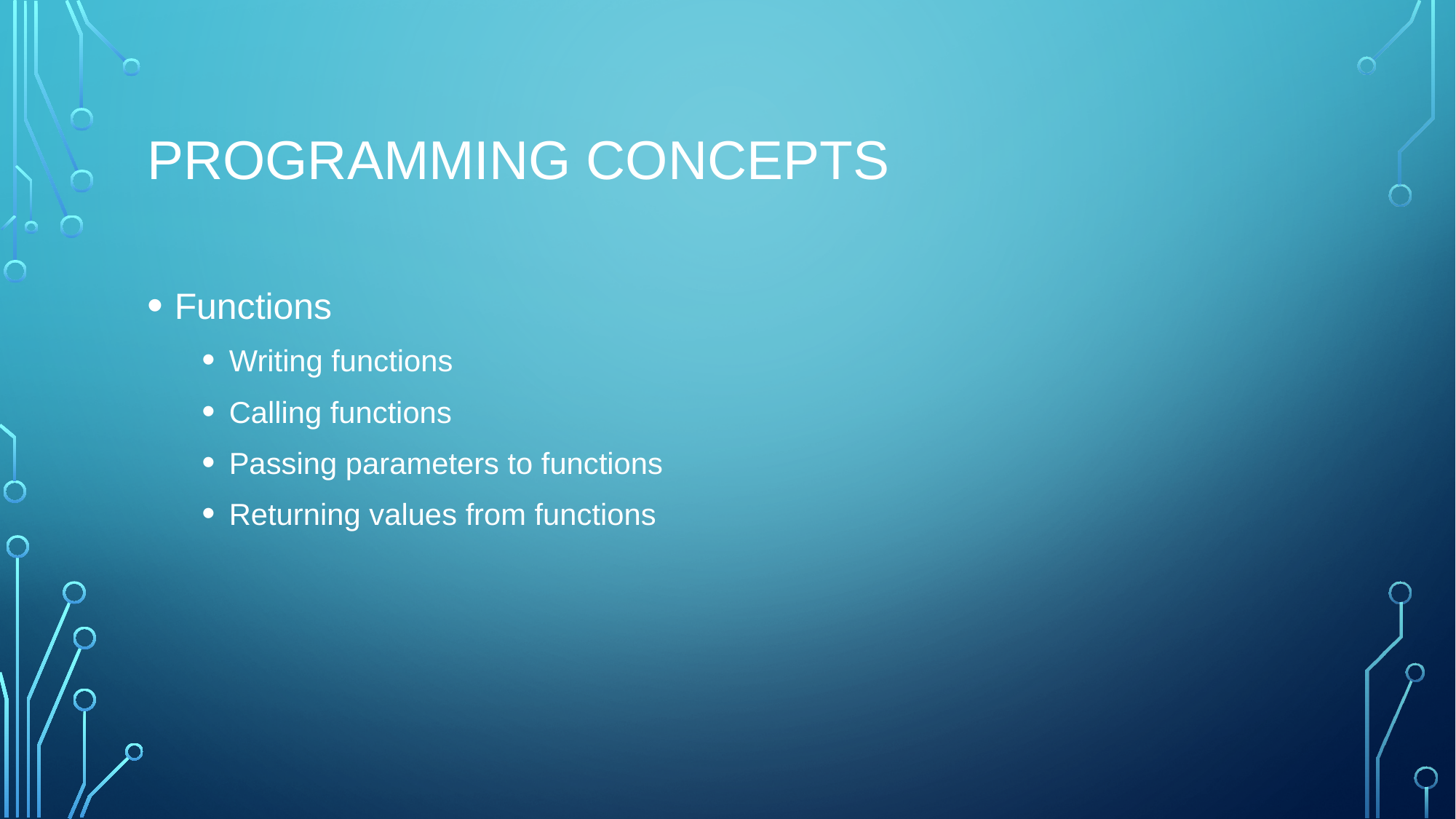

# Programming concepts
Functions
Writing functions
Calling functions
Passing parameters to functions
Returning values from functions